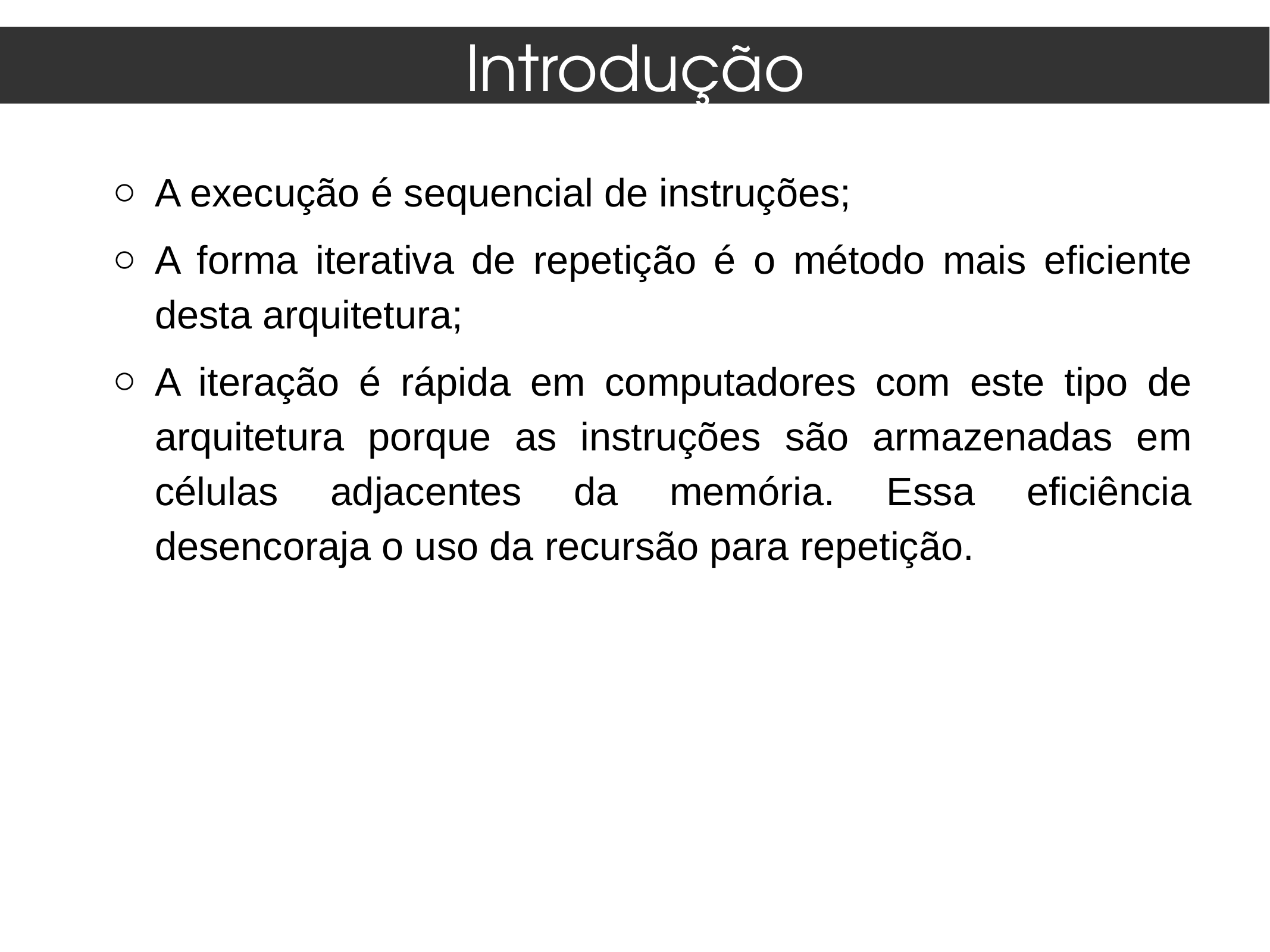

Introdução
A execução é sequencial de instruções;
A forma iterativa de repetição é o método mais eficiente desta arquitetura;
A iteração é rápida em computadores com este tipo de arquitetura porque as instruções são armazenadas em células adjacentes da memória. Essa eficiência desencoraja o uso da recursão para repetição.